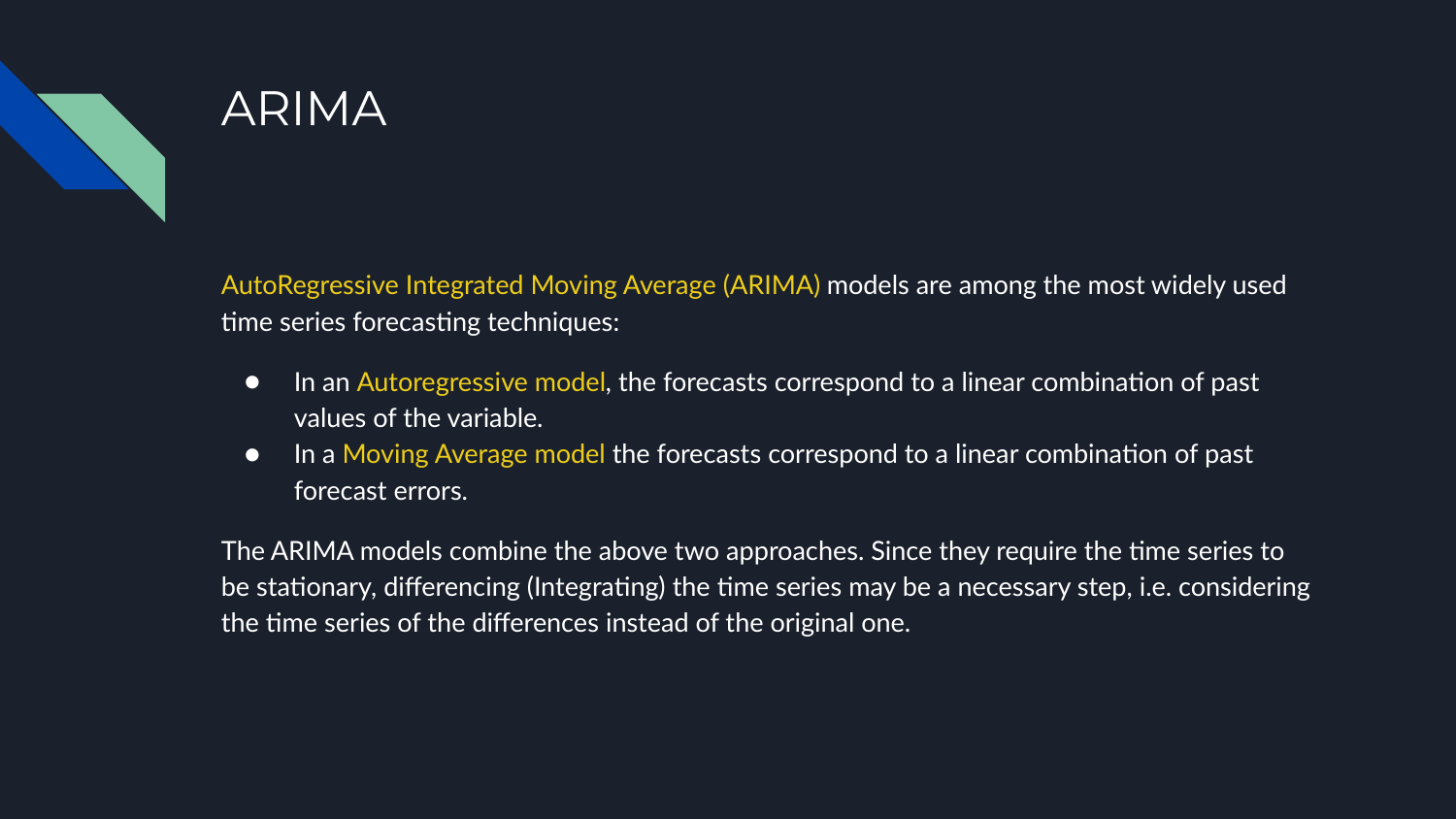

# ARIMA
AutoRegressive Integrated Moving Average (ARIMA) models are among the most widely used time series forecasting techniques:
In an Autoregressive model, the forecasts correspond to a linear combination of past values of the variable.
In a Moving Average model the forecasts correspond to a linear combination of past forecast errors.
The ARIMA models combine the above two approaches. Since they require the time series to be stationary, differencing (Integrating) the time series may be a necessary step, i.e. considering the time series of the differences instead of the original one.